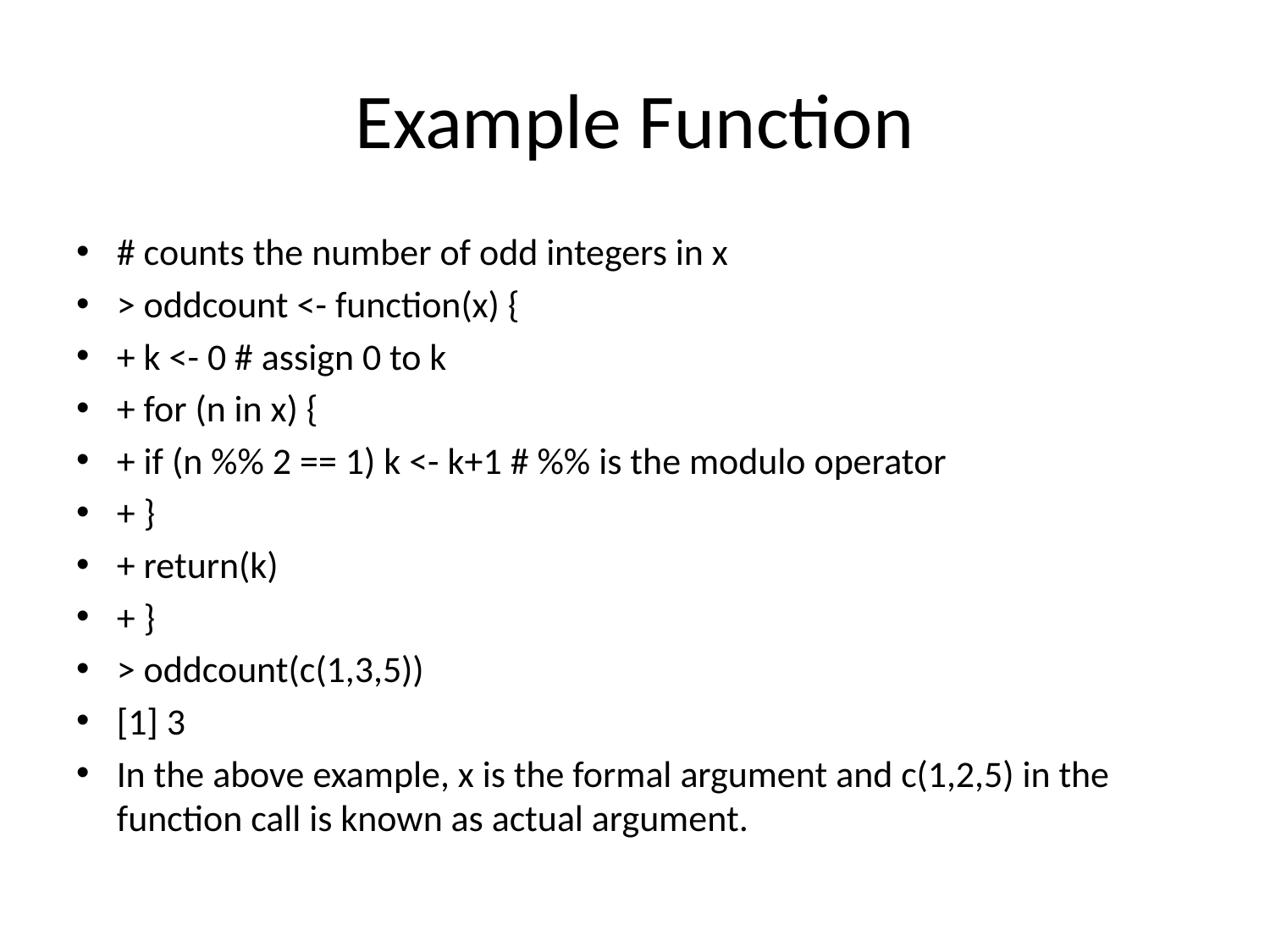

# Example Function
# counts the number of odd integers in x
> oddcount <- function(x) {
+ k <- 0 # assign 0 to k
+ for (n in x) {
+ if (n %% 2 == 1) k <- k+1 # %% is the modulo operator
+ }
+ return(k)
+ }
> oddcount(c(1,3,5))
[1] 3
In the above example, x is the formal argument and c(1,2,5) in the function call is known as actual argument.